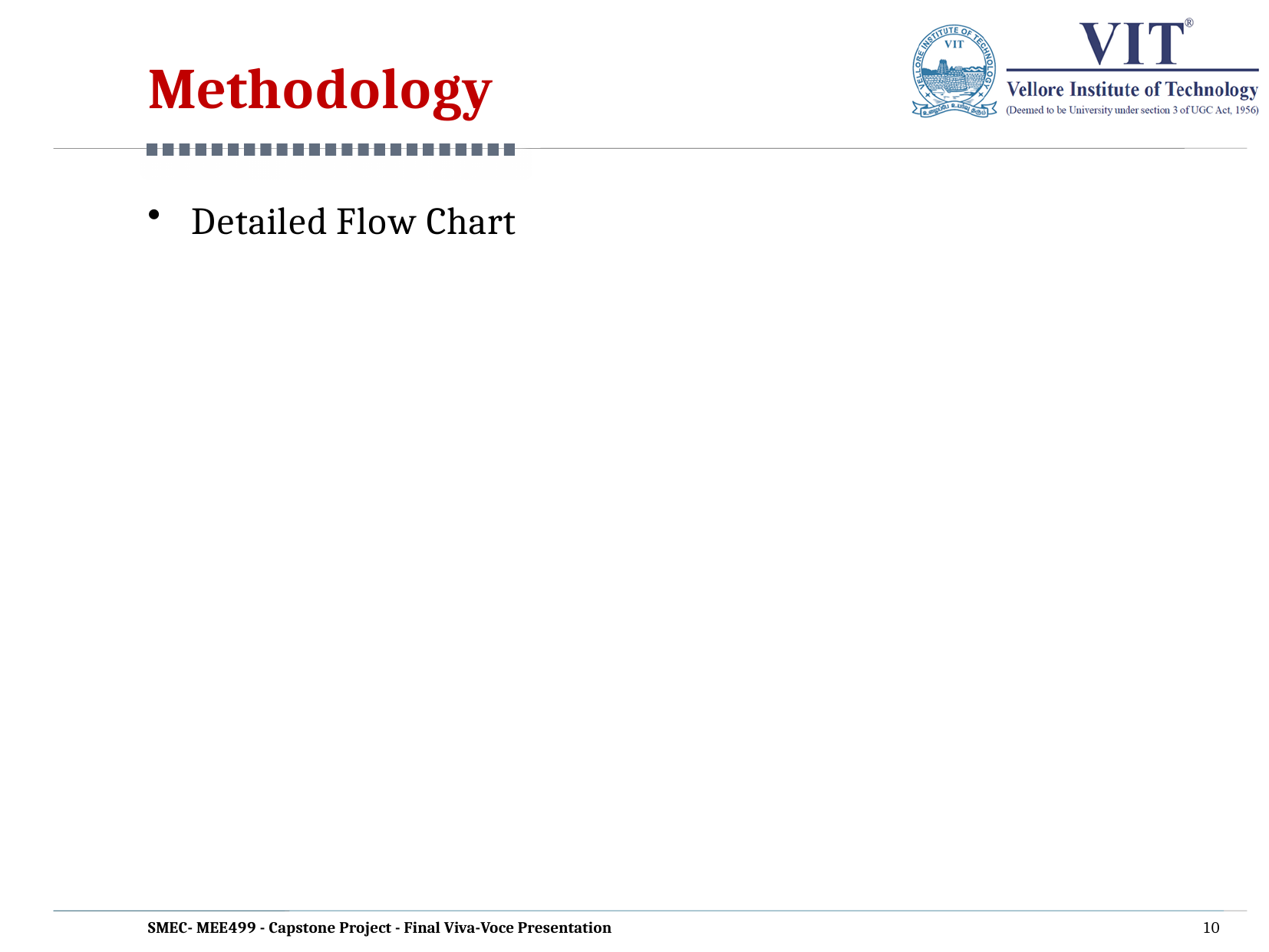

# Methodology
Detailed Flow Chart
SMEC- MEE499 - Capstone Project - Final Viva-Voce Presentation
10